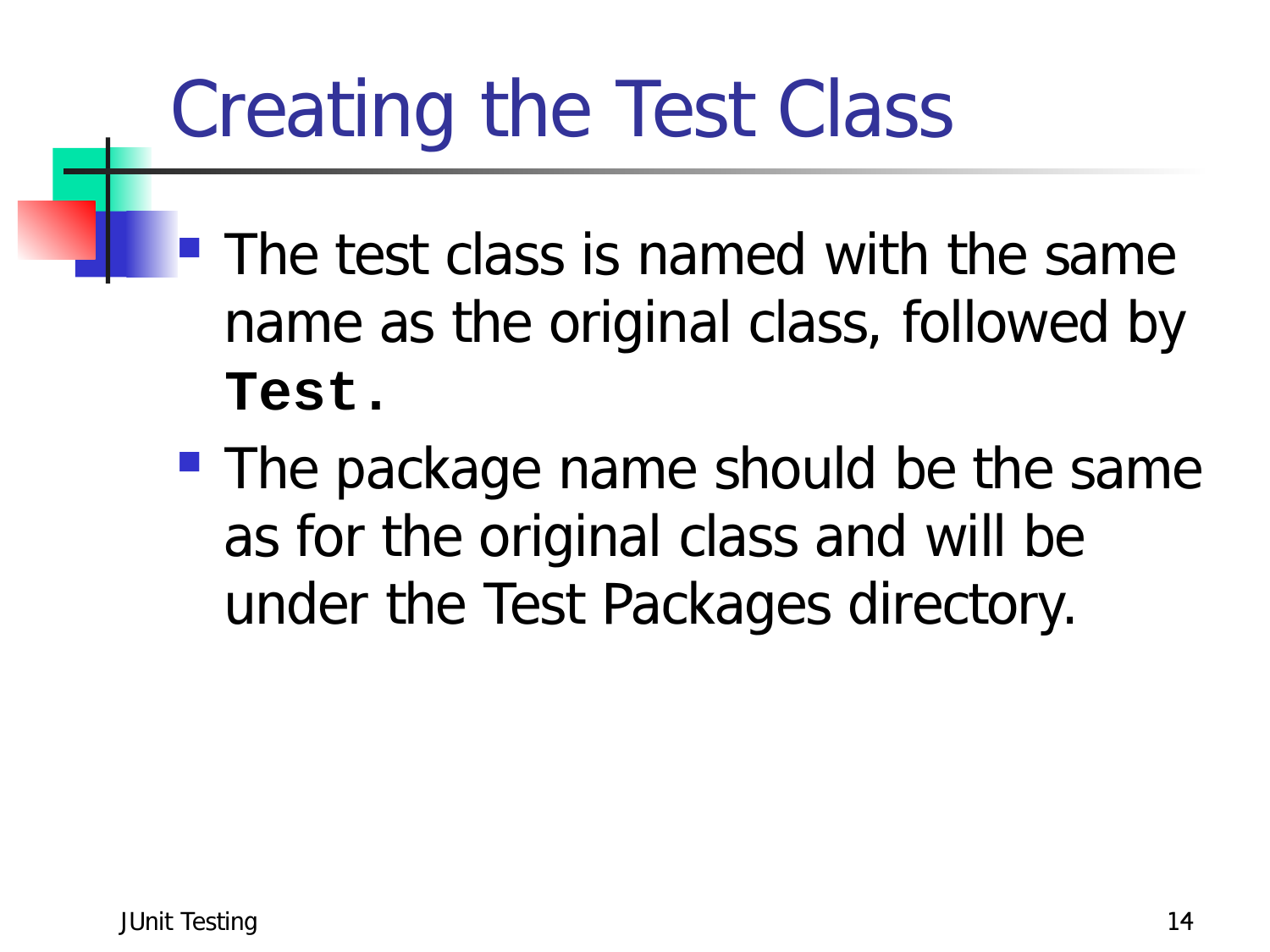

# Creating the Test Class
The test class is named with the same name as the original class, followed by Test.
The package name should be the same as for the original class and will be under the Test Packages directory.
JUnit Testing
14